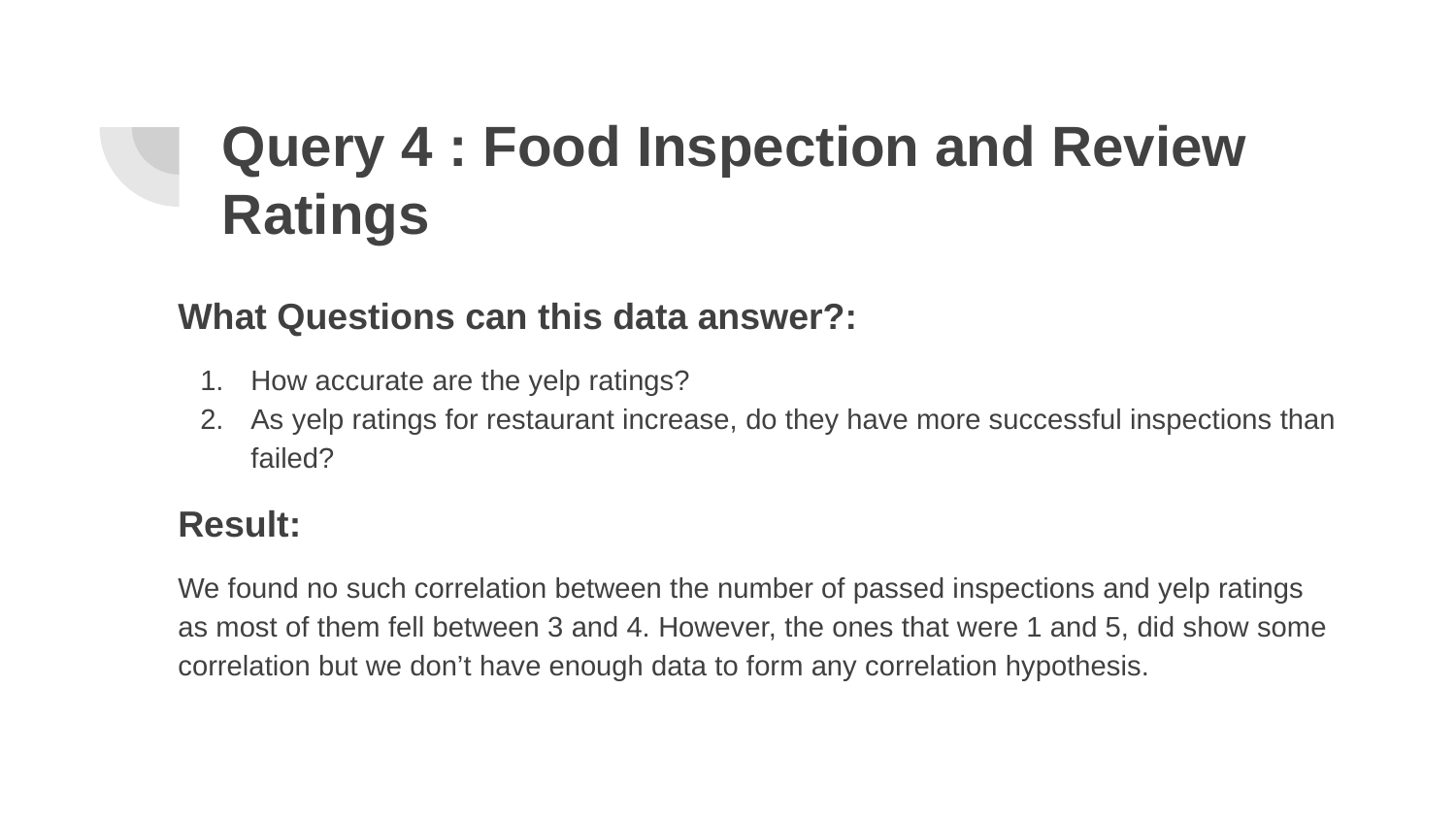

# Query 4 : Food Inspection and Review Ratings

What Questions can this data answer?:
How accurate are the yelp ratings?
As yelp ratings for restaurant increase, do they have more successful inspections than failed?
Result:
We found no such correlation between the number of passed inspections and yelp ratings as most of them fell between 3 and 4. However, the ones that were 1 and 5, did show some correlation but we don’t have enough data to form any correlation hypothesis.